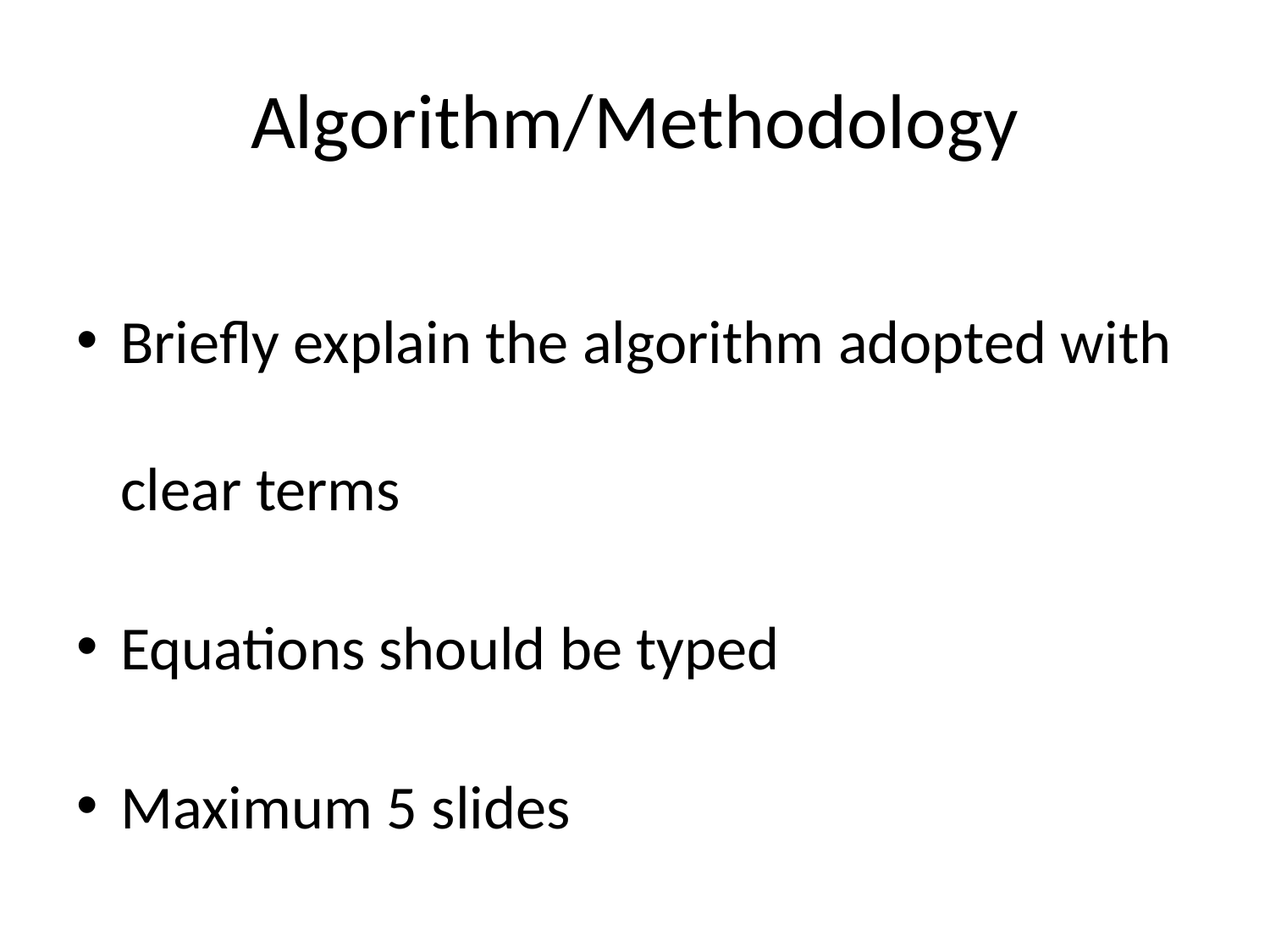

# Algorithm/Methodology
Briefly explain the algorithm adopted with clear terms
Equations should be typed
Maximum 5 slides